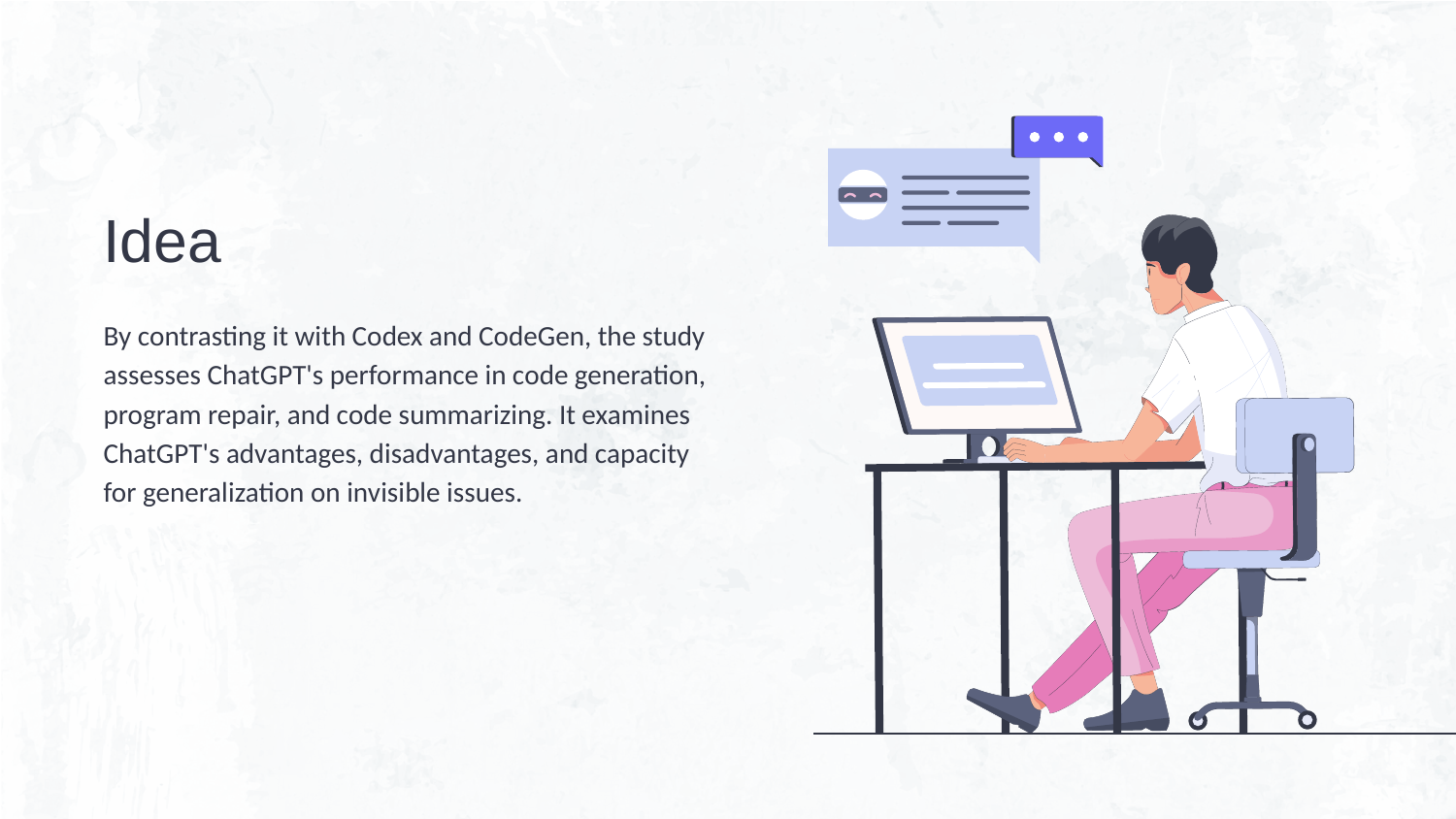

# Idea
By contrasting it with Codex and CodeGen, the study assesses ChatGPT's performance in code generation, program repair, and code summarizing. It examines ChatGPT's advantages, disadvantages, and capacity for generalization on invisible issues.